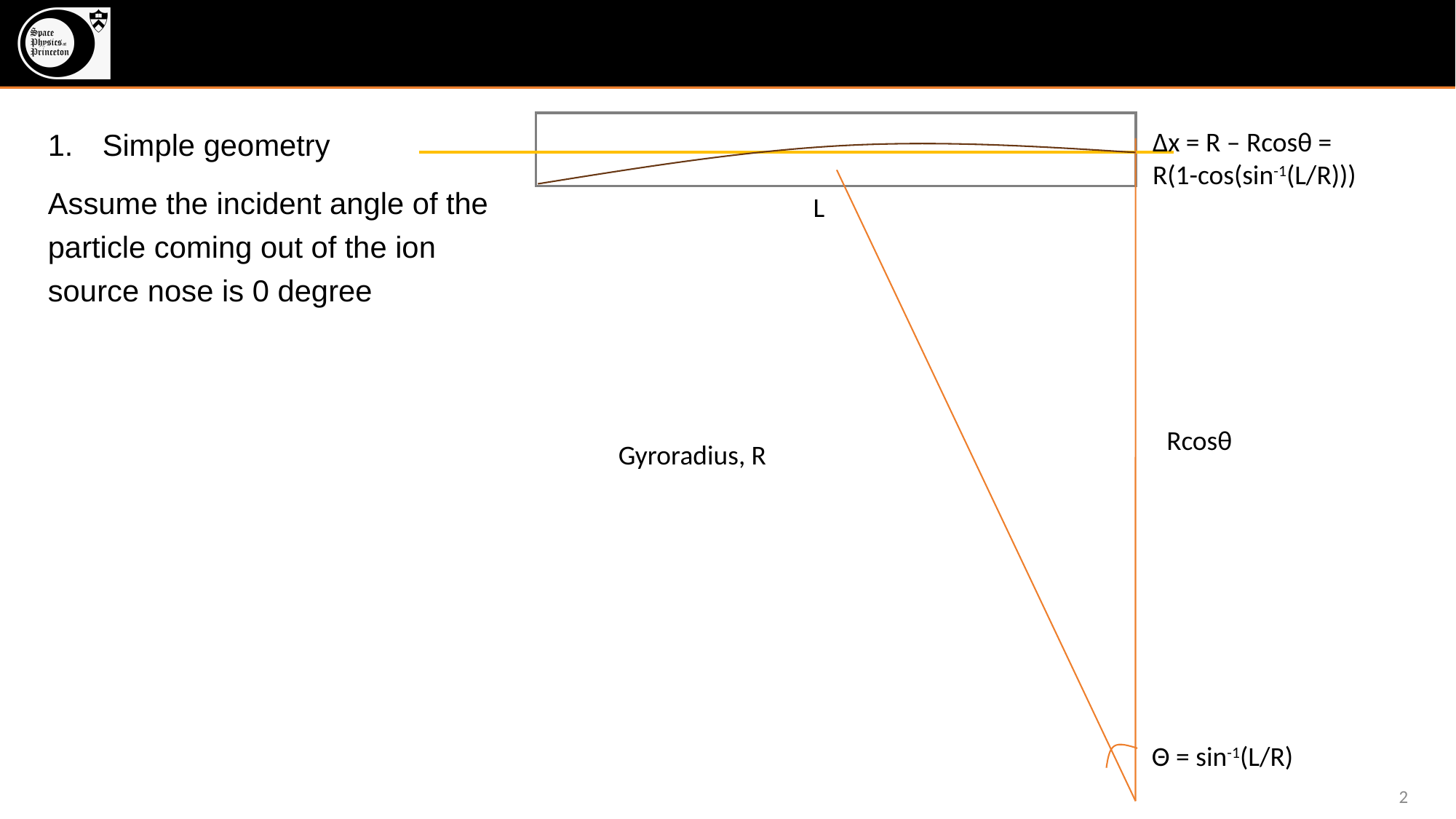

#
Simple geometry
Assume the incident angle of the particle coming out of the ion source nose is 0 degree

∆x = R – Rcosθ = R(1-cos(sin-1(L/R)))

L
Rcosθ
Gyroradius, R
Θ = sin-1(L/R)

2